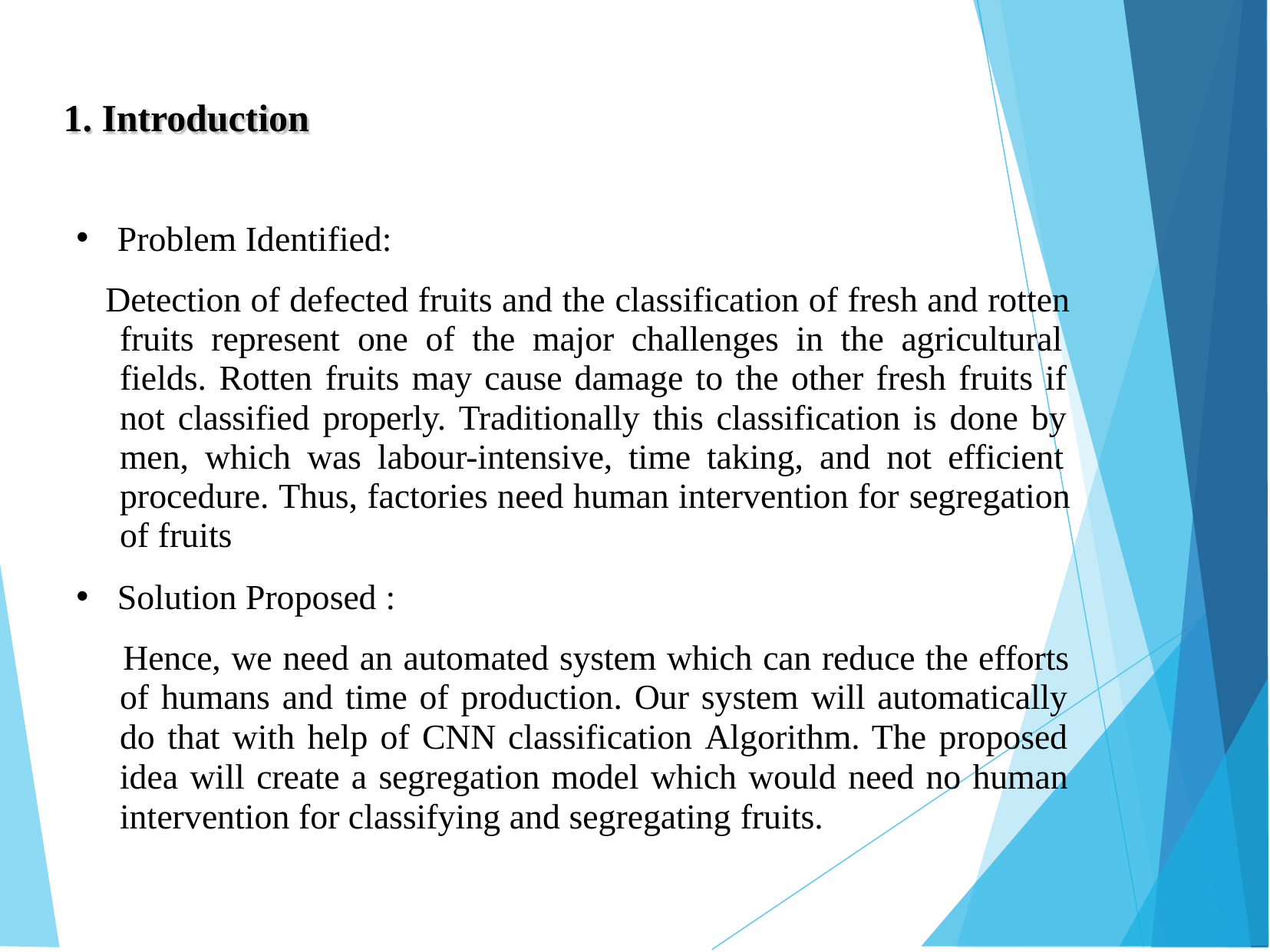

# 1. Introduction

Problem Identified:
Detection of defected fruits and the classification of fresh and rotten  fruits represent one of the major challenges in the agricultural  fields. Rotten fruits may cause damage to the other fresh fruits if  not classified properly. Traditionally this classification is done by  men, which was labour-intensive, time taking, and not efficient  procedure. Thus, factories need human intervention for segregation  of fruits
Solution Proposed :
Hence, we need an automated system which can reduce the efforts  of humans and time of production. Our system will automatically  do that with help of CNN classification Algorithm. The proposed  idea will create a segregation model which would need no human  intervention for classifying and segregating fruits.